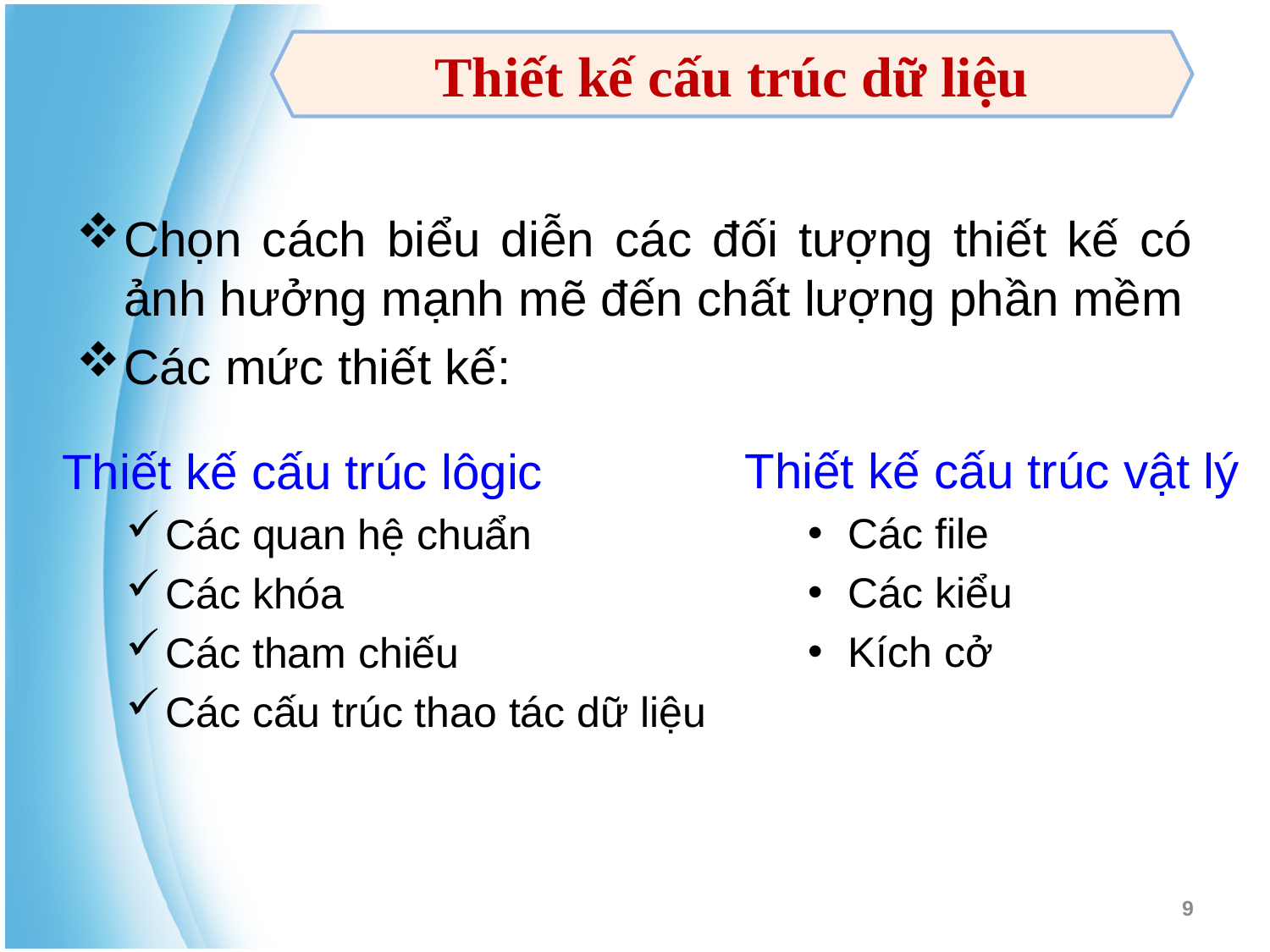

Thiết kế cấu trúc dữ liệu
Chọn cách biểu diễn các đối tượng thiết kế có ảnh hưởng mạnh mẽ đến chất lượng phần mềm
Các mức thiết kế:
Thiết kế cấu trúc vật lý
Các file
Các kiểu
Kích cở
Thiết kế cấu trúc lôgic
Các quan hệ chuẩn
Các khóa
Các tham chiếu
Các cấu trúc thao tác dữ liệu
9